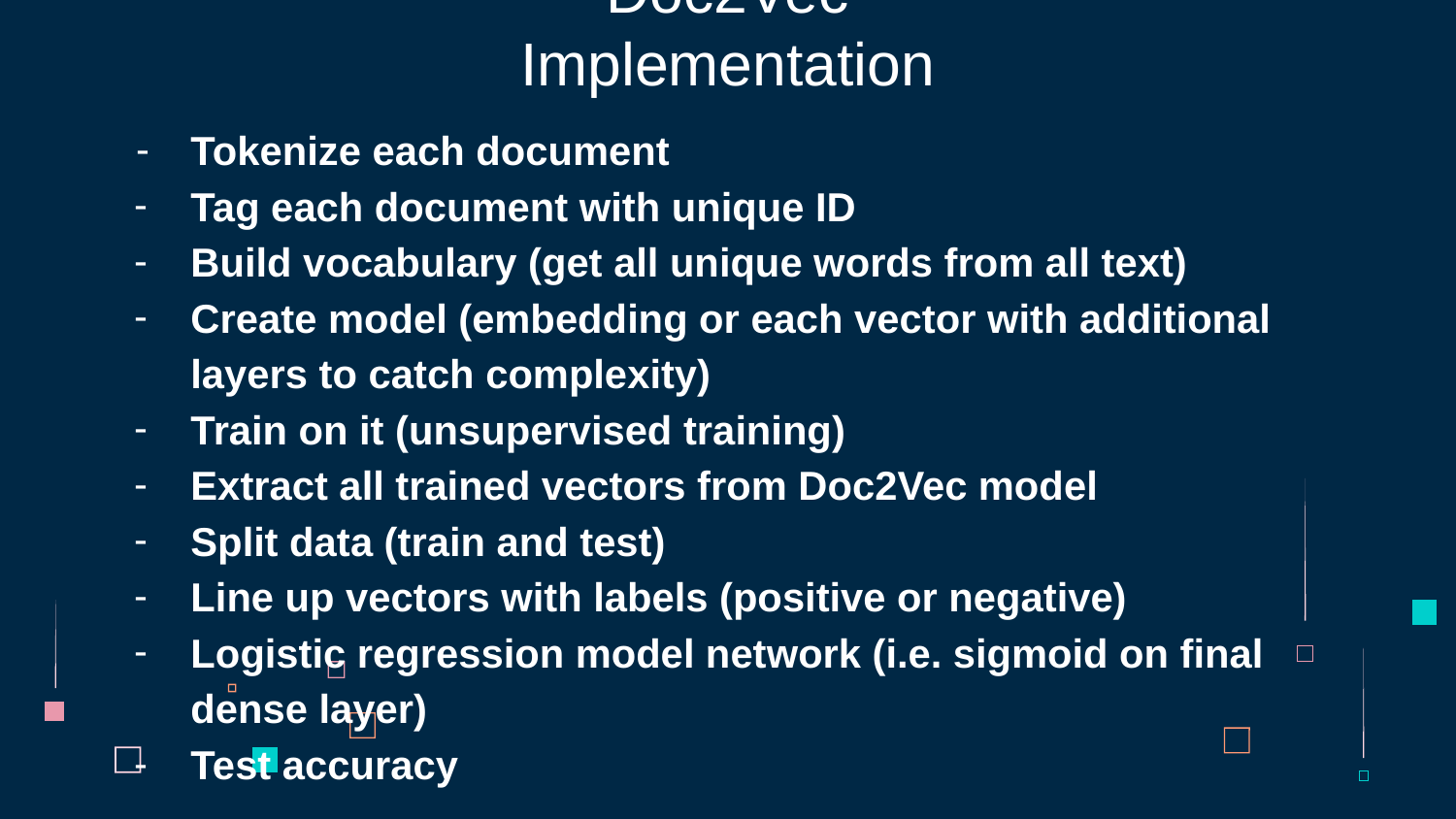

# Doc2Vec Implementation
Tokenize each document
Tag each document with unique ID
Build vocabulary (get all unique words from all text)
Create model (embedding or each vector with additional layers to catch complexity)
Train on it (unsupervised training)
Extract all trained vectors from Doc2Vec model
Split data (train and test)
Line up vectors with labels (positive or negative)
Logistic regression model network (i.e. sigmoid on final dense layer)
Test accuracy